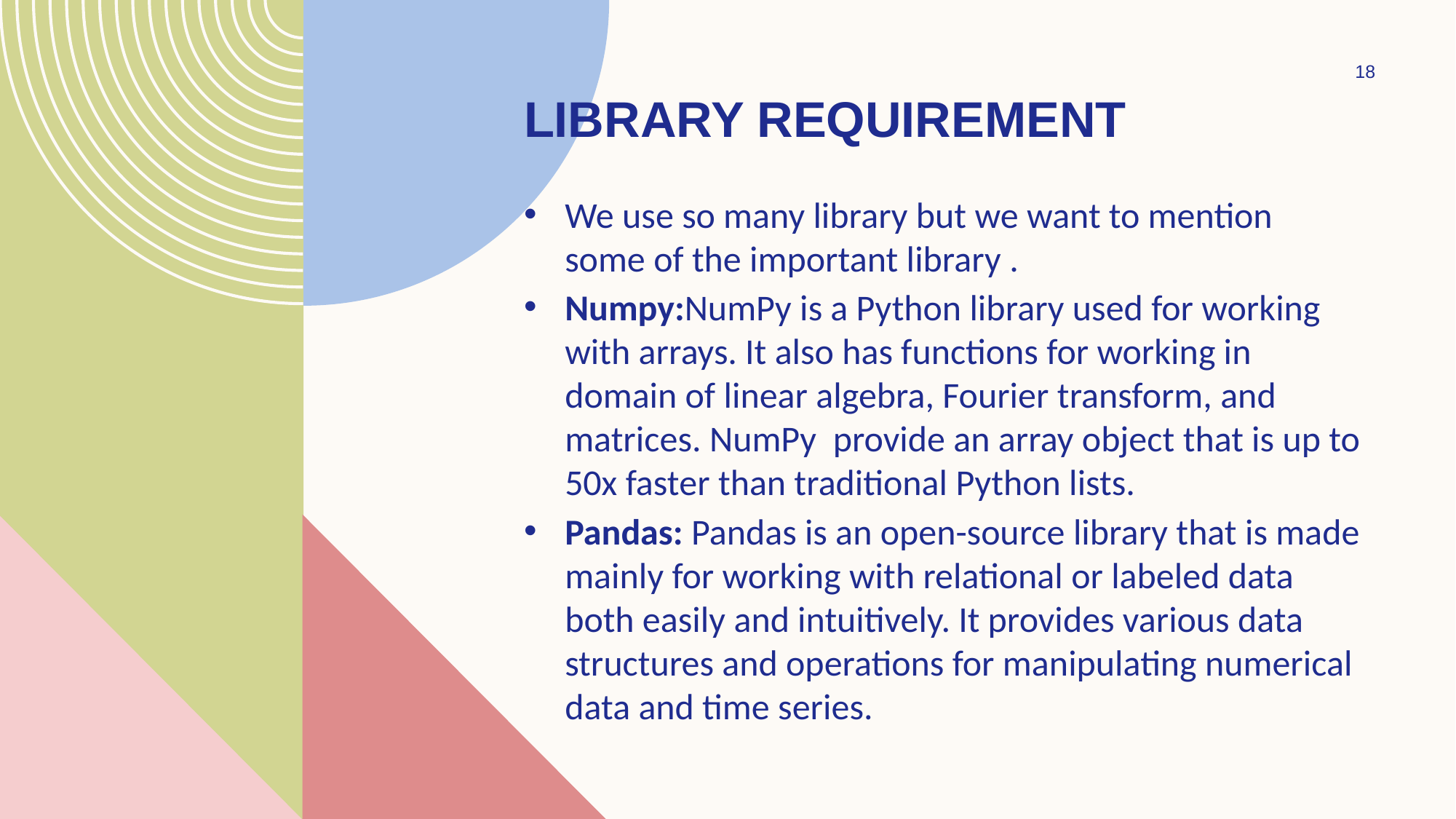

18
# Library requirement
We use so many library but we want to mention some of the important library .
Numpy:NumPy is a Python library used for working with arrays. It also has functions for working in domain of linear algebra, Fourier transform, and matrices. NumPy  provide an array object that is up to 50x faster than traditional Python lists.
Pandas: Pandas is an open-source library that is made mainly for working with relational or labeled data both easily and intuitively. It provides various data structures and operations for manipulating numerical data and time series.